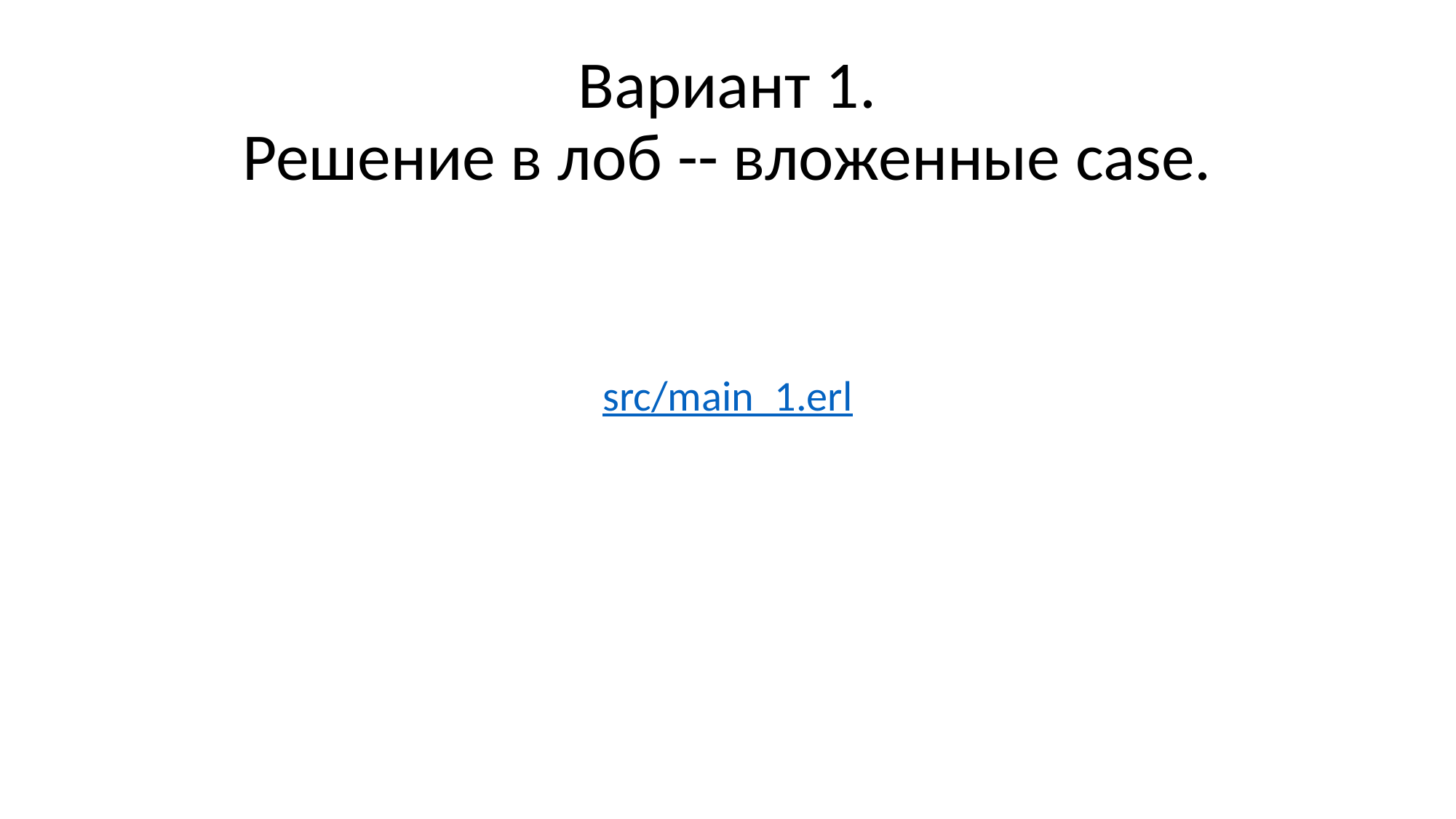

# Вариант 1. Решение в лоб -- вложенные case.
src/main_1.erl